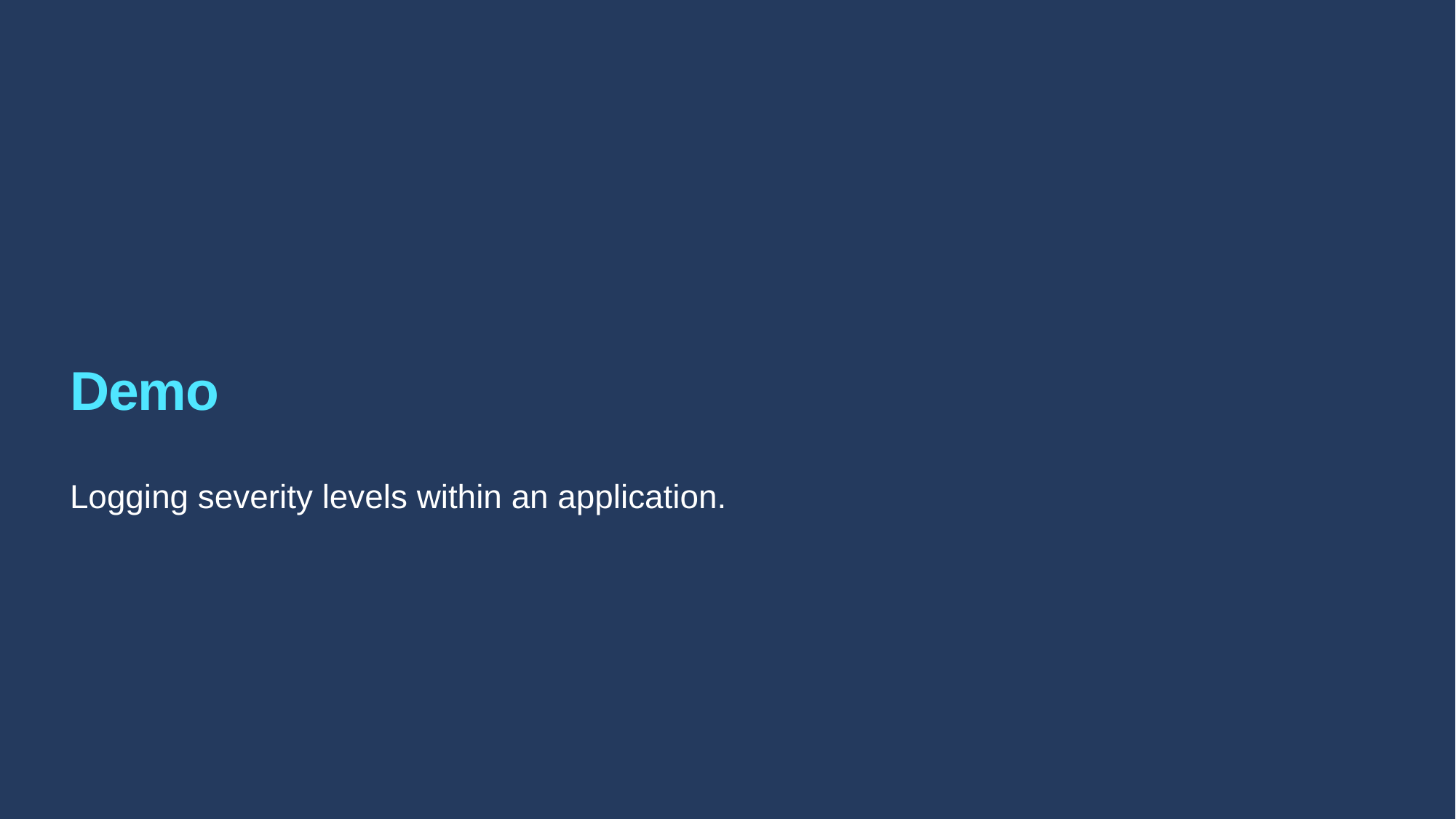

# Demo
Logging severity levels within an application.